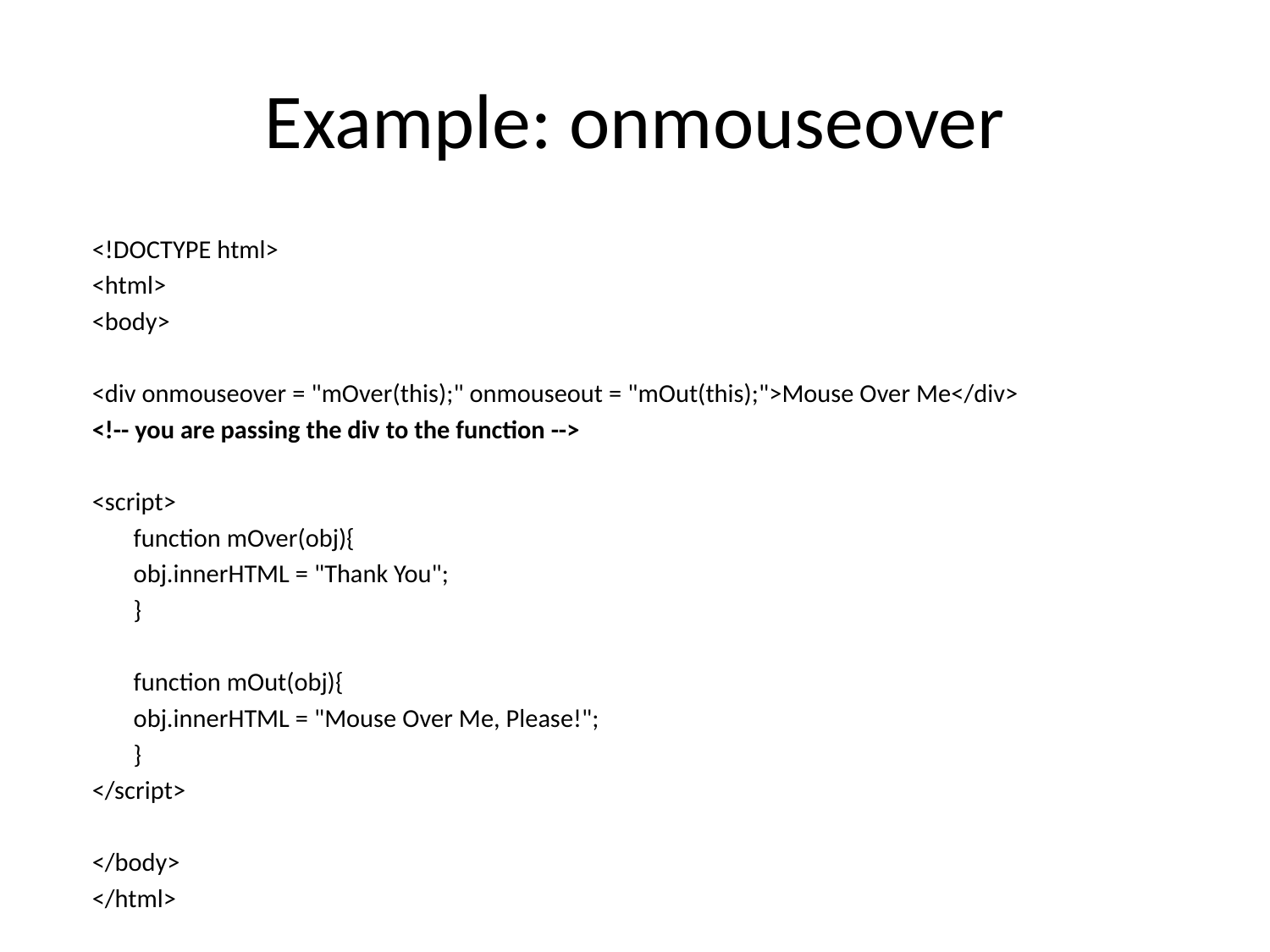

# Example: onmouseover
<!DOCTYPE html>
<html>
<body>

<div onmouseover = "mOver(this);" onmouseout = "mOut(this);">Mouse Over Me</div>
<!-- you are passing the div to the function -->

<script>
	function mOver(obj){
		obj.innerHTML = "Thank You";
	}

	function mOut(obj){
		obj.innerHTML = "Mouse Over Me, Please!";
	}
</script>

</body>
</html>